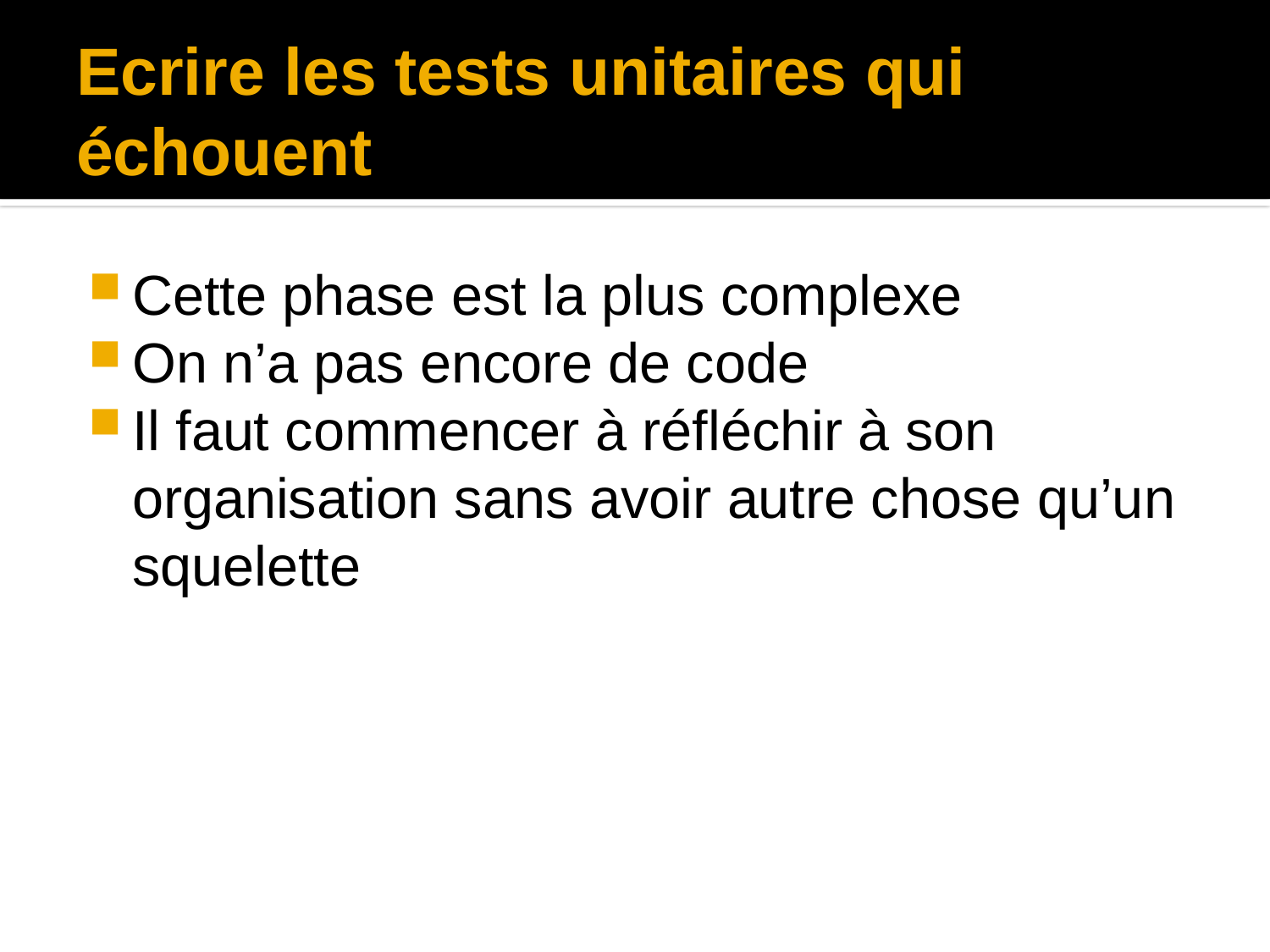

# Ecrire les tests unitaires qui échouent
Cette phase est la plus complexe
On n’a pas encore de code
Il faut commencer à réfléchir à son organisation sans avoir autre chose qu’un squelette